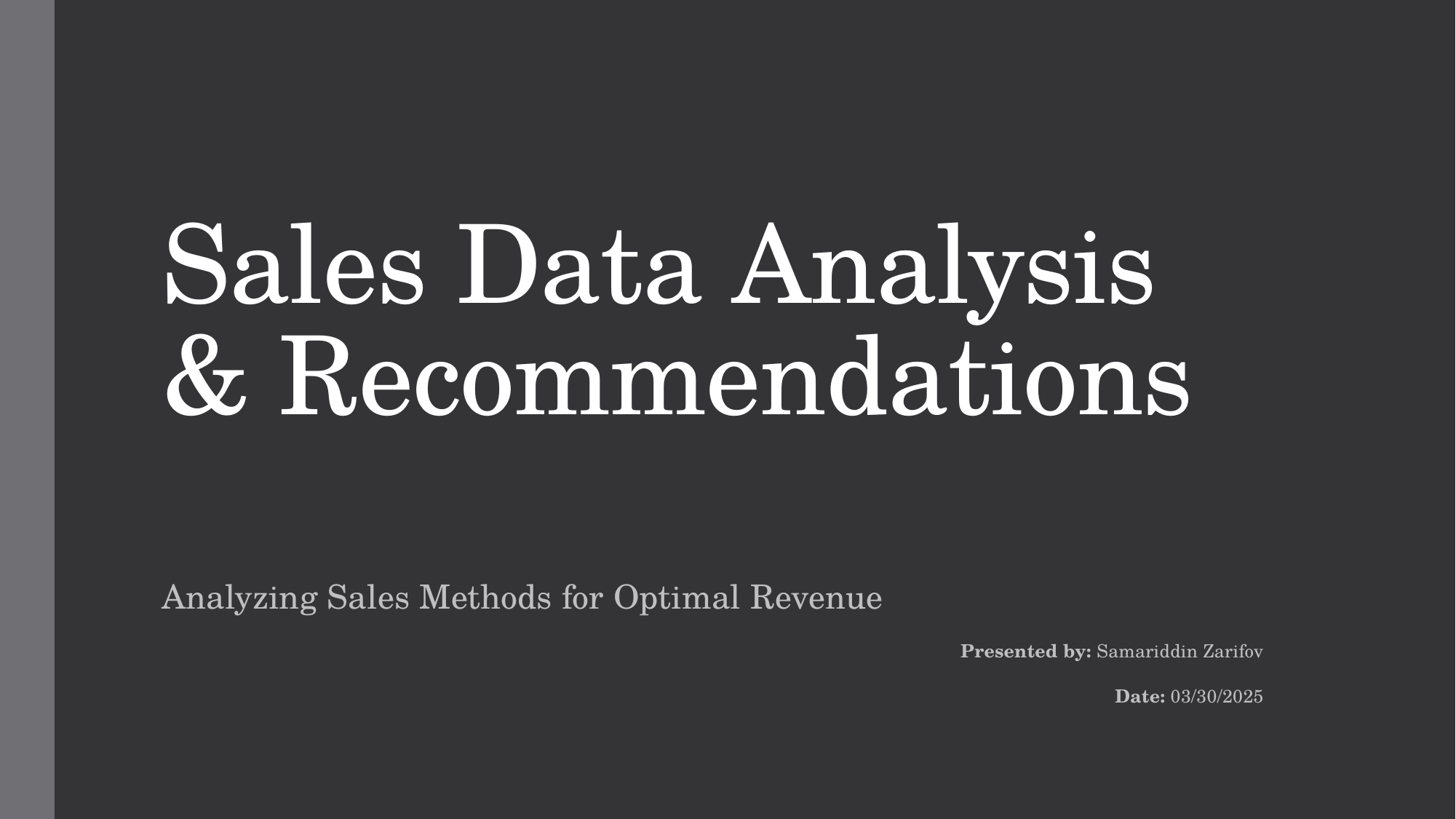

# Sales Data Analysis & Recommendations
Analyzing Sales Methods for Optimal Revenue
Presented by: Samariddin Zarifov
Date: 03/30/2025